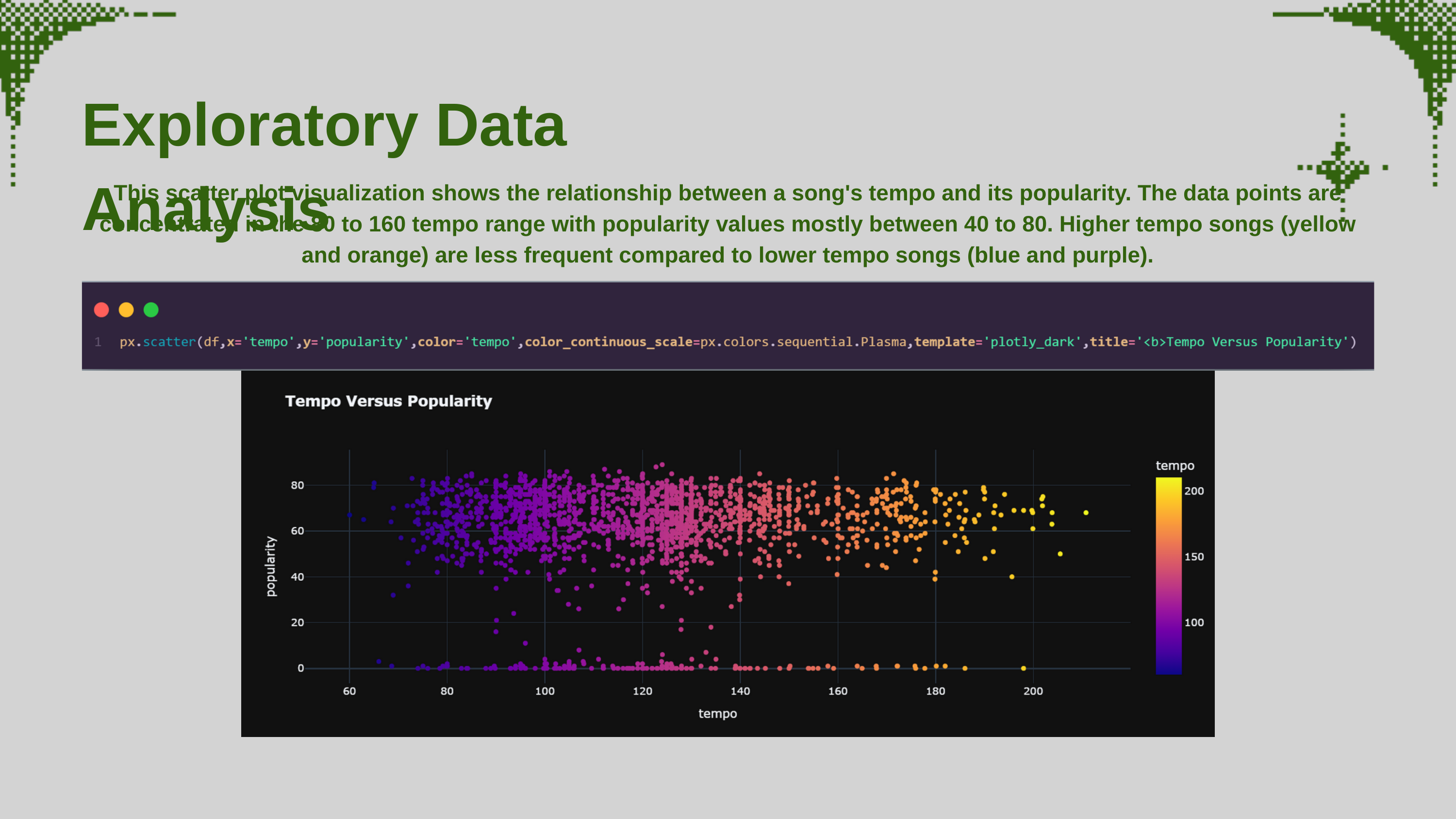

Exploratory Data Analysis
This scatter plot visualization shows the relationship between a song's tempo and its popularity. The data points are concentrated in the 80 to 160 tempo range with popularity values mostly between 40 to 80. Higher tempo songs (yellow and orange) are less frequent compared to lower tempo songs (blue and purple).